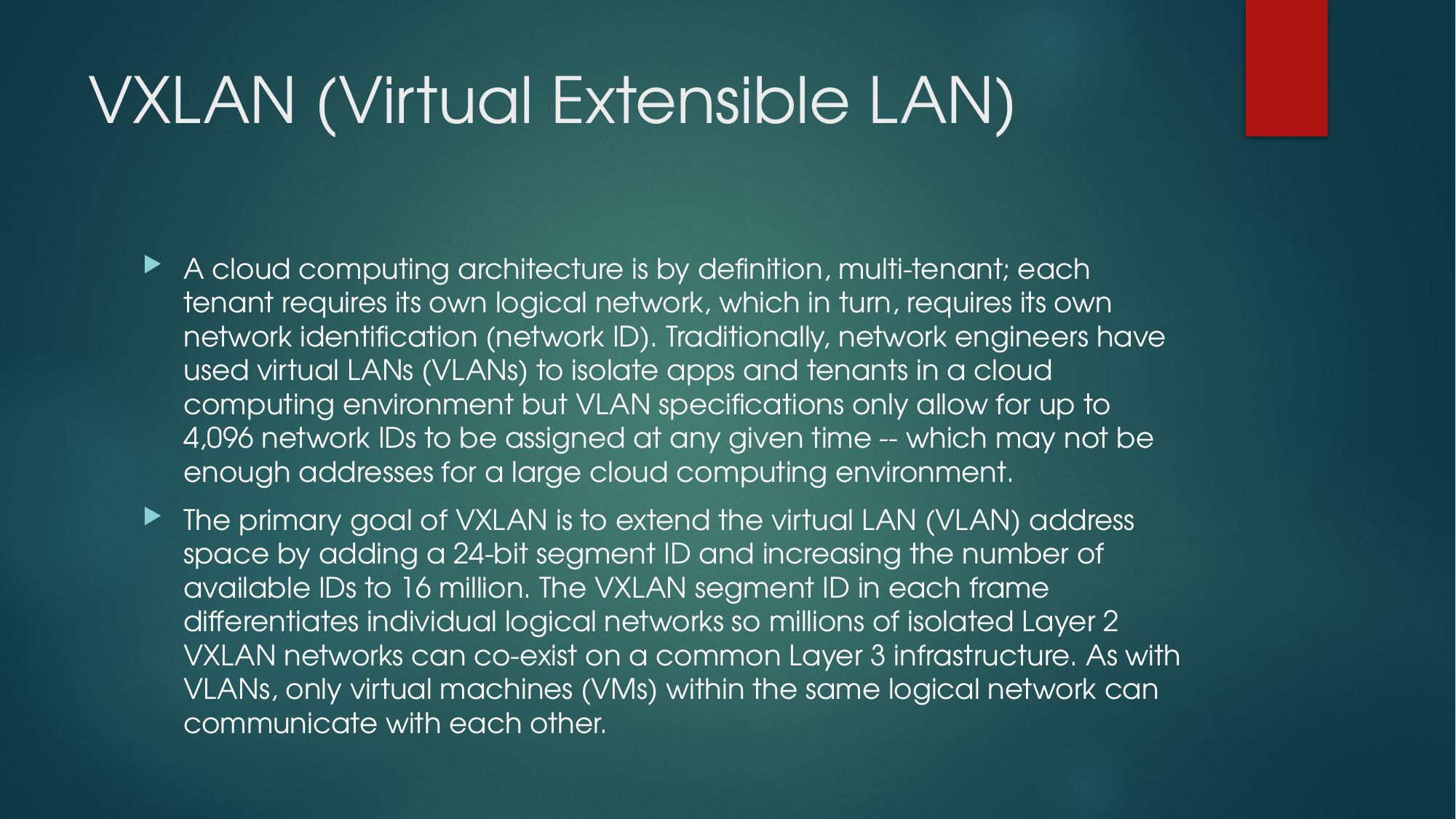

# VXLAN (Virtual Extensible LAN)
A cloud computing architecture is by definition, multi-tenant; each tenant requires its own logical network, which in turn, requires its own network identification (network ID). Traditionally, network engineers have used virtual LANs (VLANs) to isolate apps and tenants in a cloud computing environment but VLAN specifications only allow for up to 4,096 network IDs to be assigned at any given time -- which may not be enough addresses for a large cloud computing environment.
The primary goal of VXLAN is to extend the virtual LAN (VLAN) address space by adding a 24-bit segment ID and increasing the number of available IDs to 16 million. The VXLAN segment ID in each frame differentiates individual logical networks so millions of isolated Layer 2 VXLAN networks can co-exist on a common Layer 3 infrastructure. As with VLANs, only virtual machines (VMs) within the same logical network can communicate with each other.